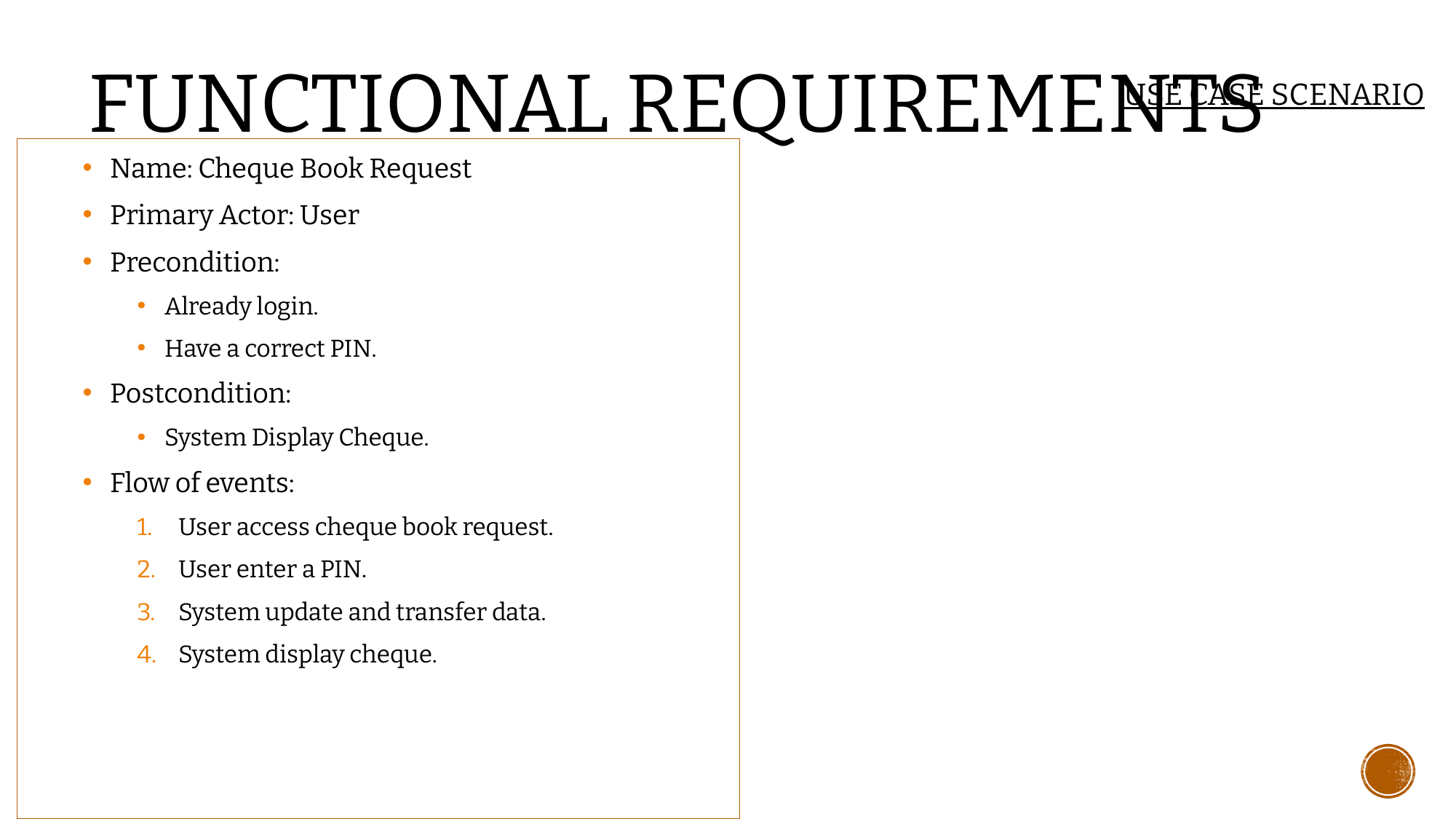

# Functional Requirements
USE CASE SCENARIO
Name: Cheque Book Request
Primary Actor: User
Precondition:
Already login.
Have a correct PIN.
Postcondition:
System Display Cheque.
Flow of events:
User access cheque book request.
User enter a PIN.
System update and transfer data.
System display cheque.